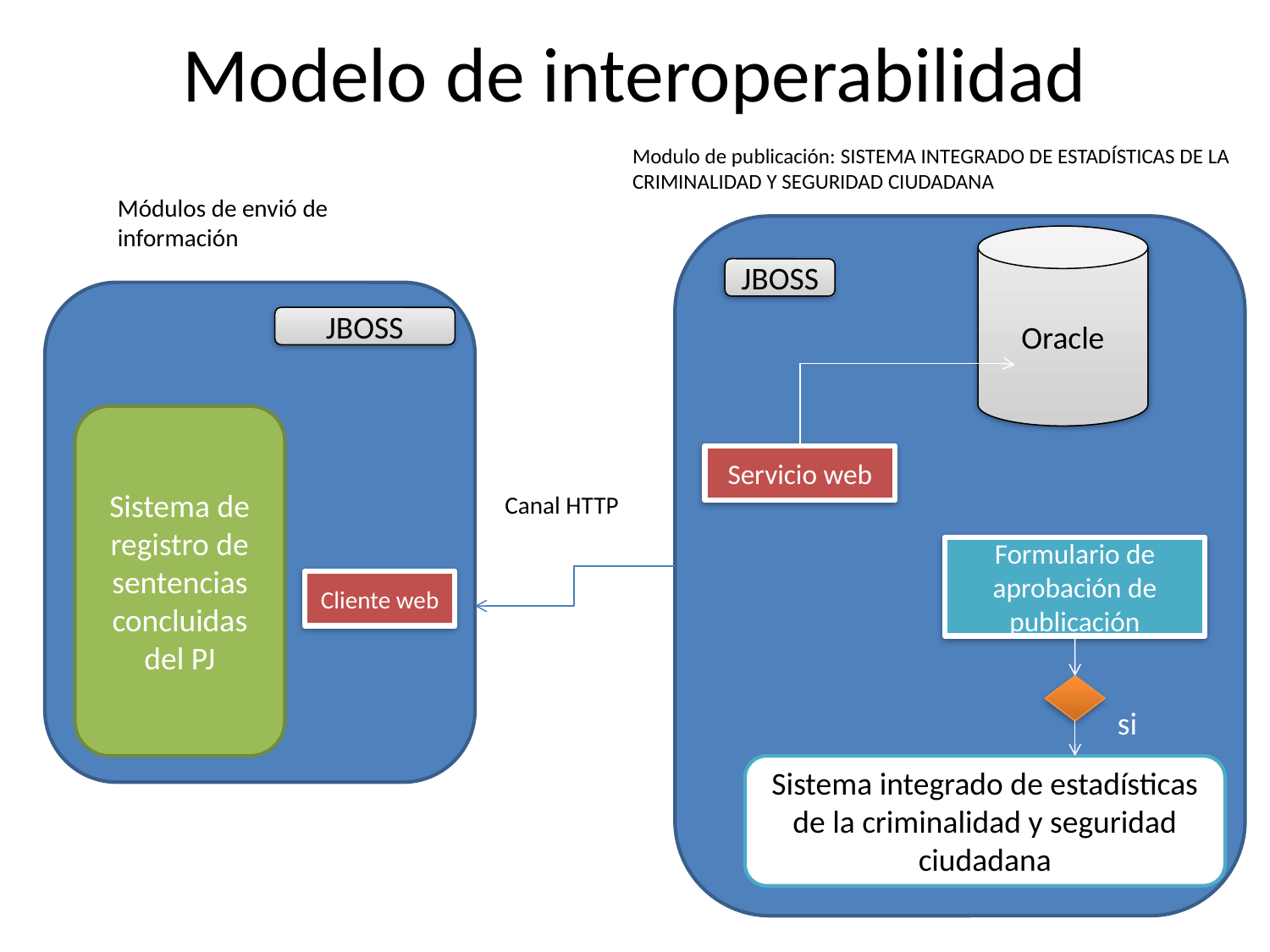

# Modelo de interoperabilidad
Modulo de publicación: SISTEMA INTEGRADO DE ESTADÍSTICAS DE LA CRIMINALIDAD Y SEGURIDAD CIUDADANA
Módulos de envió de información

Oracle
JBOSS

JBOSS
Sistema de registro de sentencias concluidas del PJ
Servicio web
Canal HTTP
Formulario de aprobación de publicación
Cliente web

si
Sistema integrado de estadísticas de la criminalidad y seguridad ciudadana